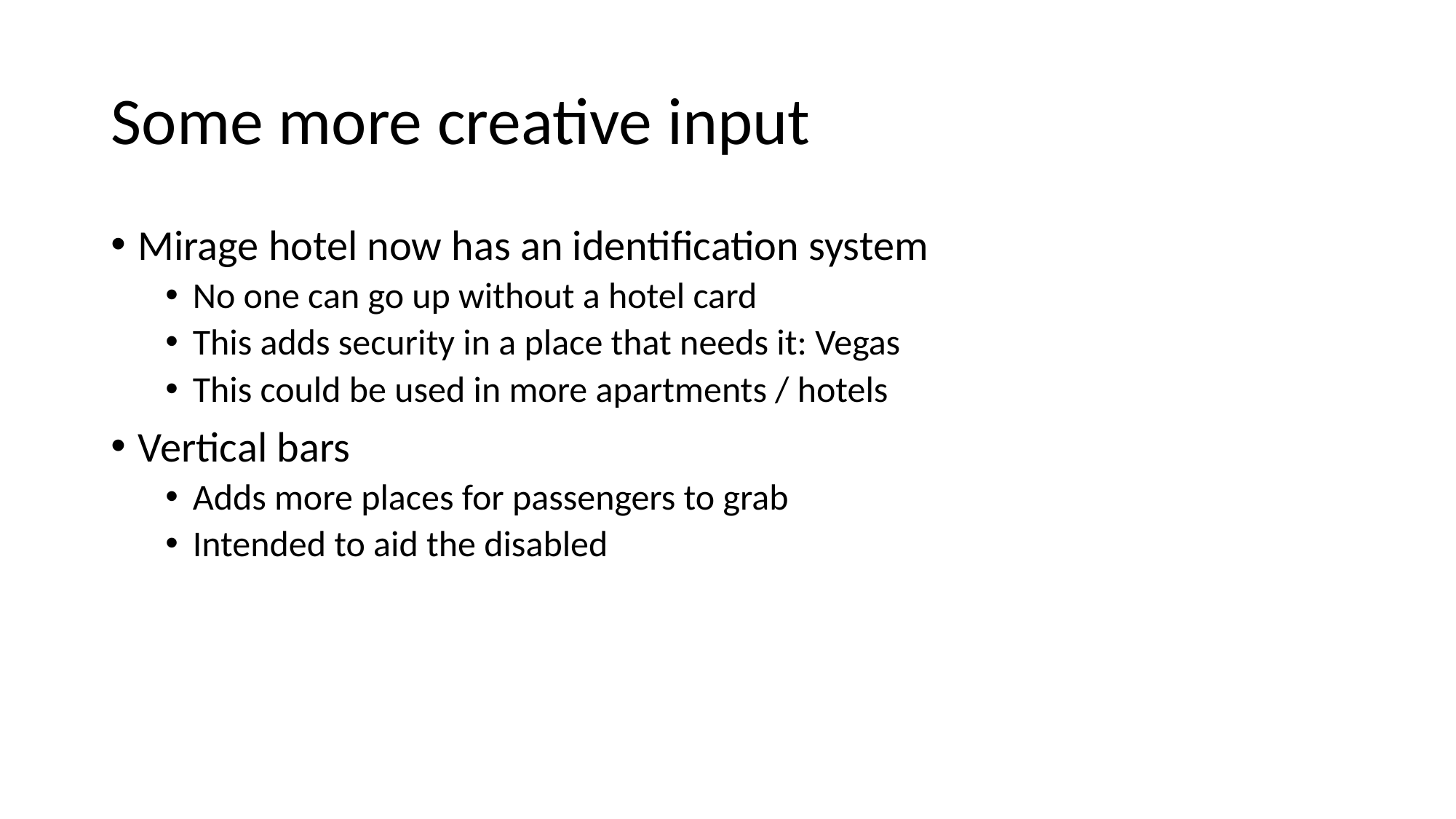

# Some more creative input
Mirage hotel now has an identification system
No one can go up without a hotel card
This adds security in a place that needs it: Vegas
This could be used in more apartments / hotels
Vertical bars
Adds more places for passengers to grab
Intended to aid the disabled